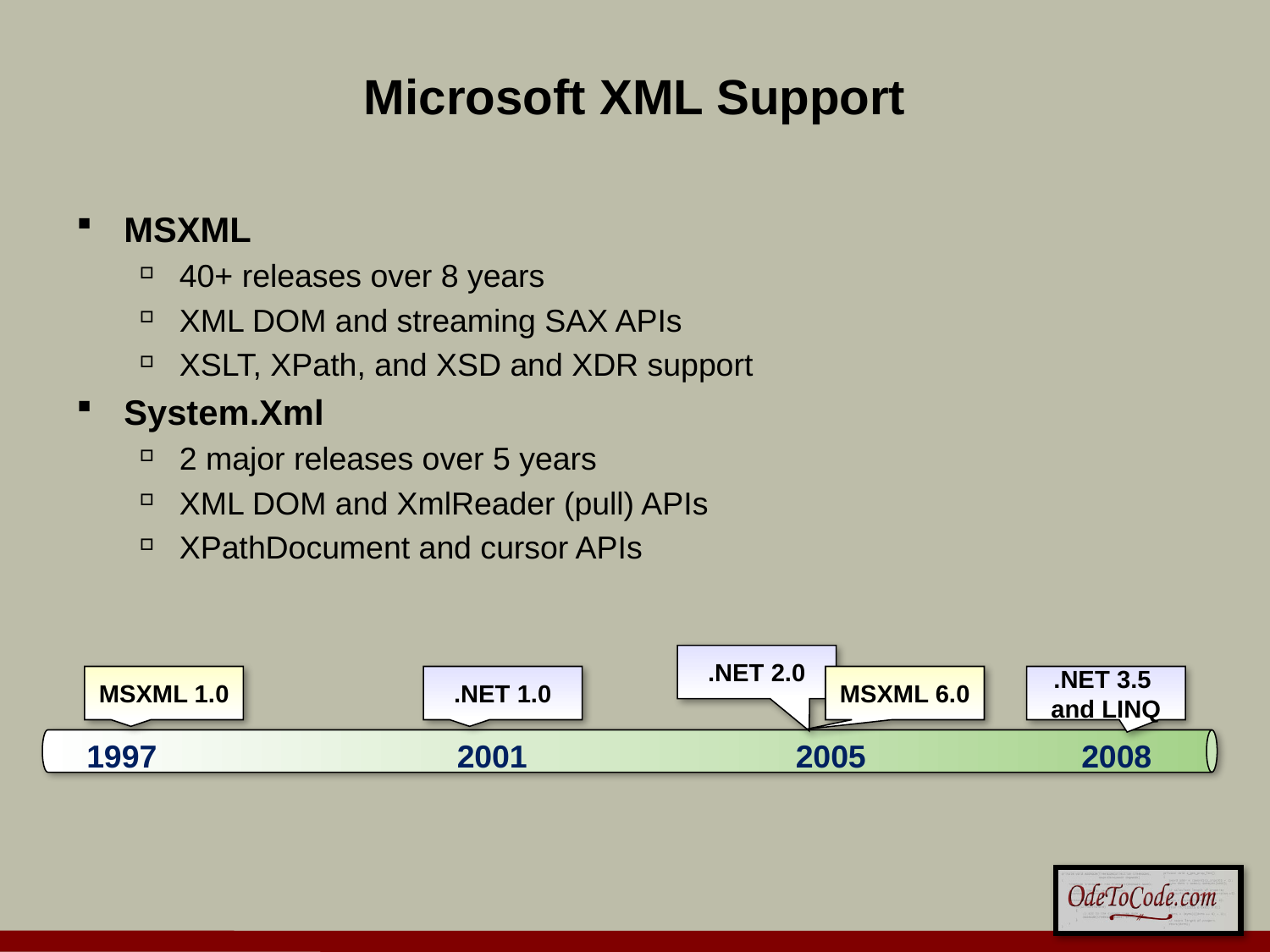

# Microsoft XML Support

MSXML
40+ releases over 8 years
XML DOM and streaming SAX APIs
XSLT, XPath, and XSD and XDR support
System.Xml
2 major releases over 5 years
XML DOM and XmlReader (pull) APIs
XPathDocument and cursor APIs
.NET 2.0
MSXML 1.0
.NET 1.0
MSXML 6.0
.NET 3.5
and LINQ
1997
2001
2005
2008